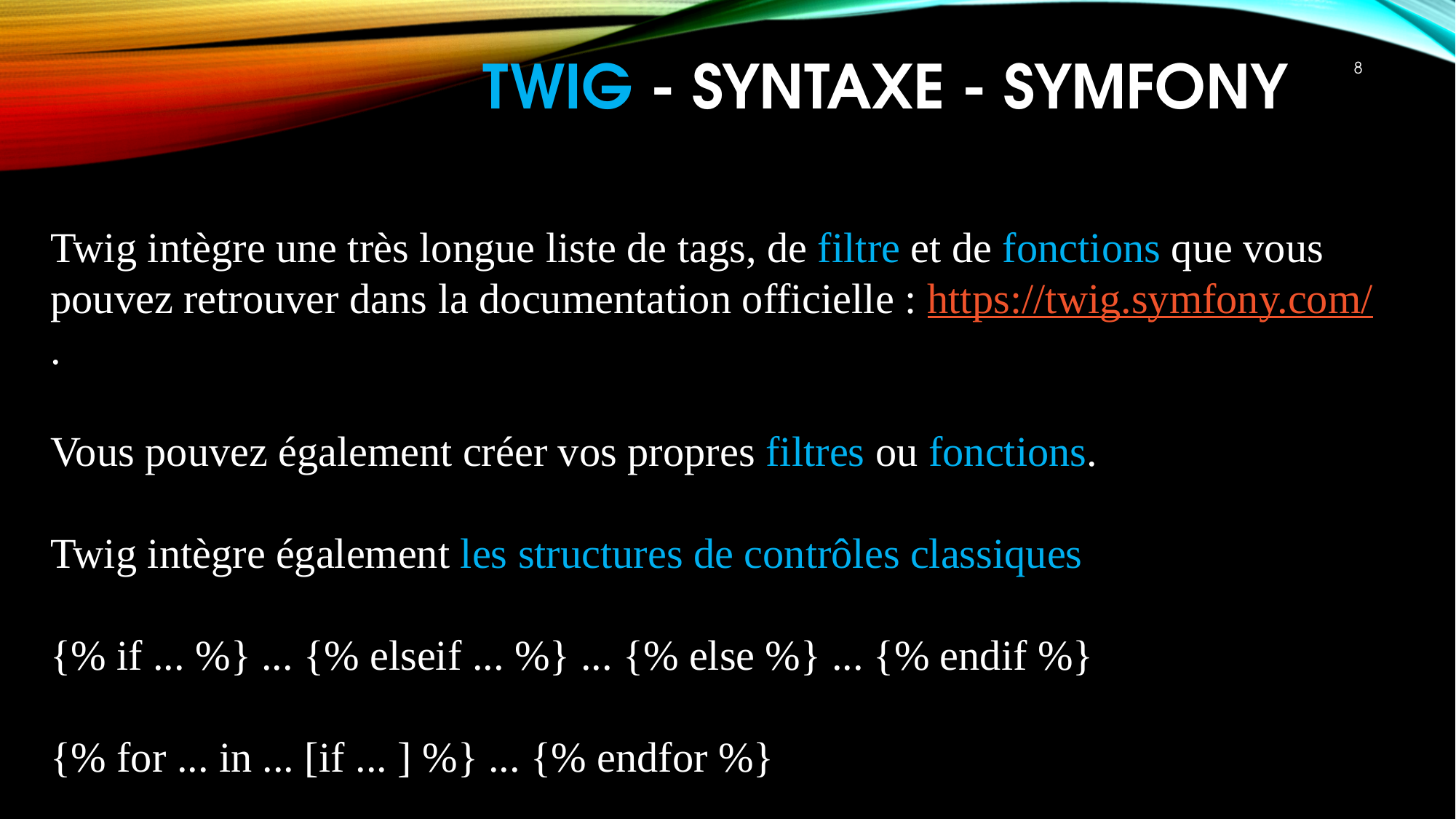

# Twig - Syntaxe - Symfony
8
Twig intègre une très longue liste de tags, de filtre et de fonctions que vous pouvez retrouver dans la documentation officielle : https://twig.symfony.com/.

Vous pouvez également créer vos propres filtres ou fonctions.

Twig intègre également les structures de contrôles classiques

{% if ... %} ... {% elseif ... %} ... {% else %} ... {% endif %}

{% for ... in ... [if ... ] %} ... {% endfor %}